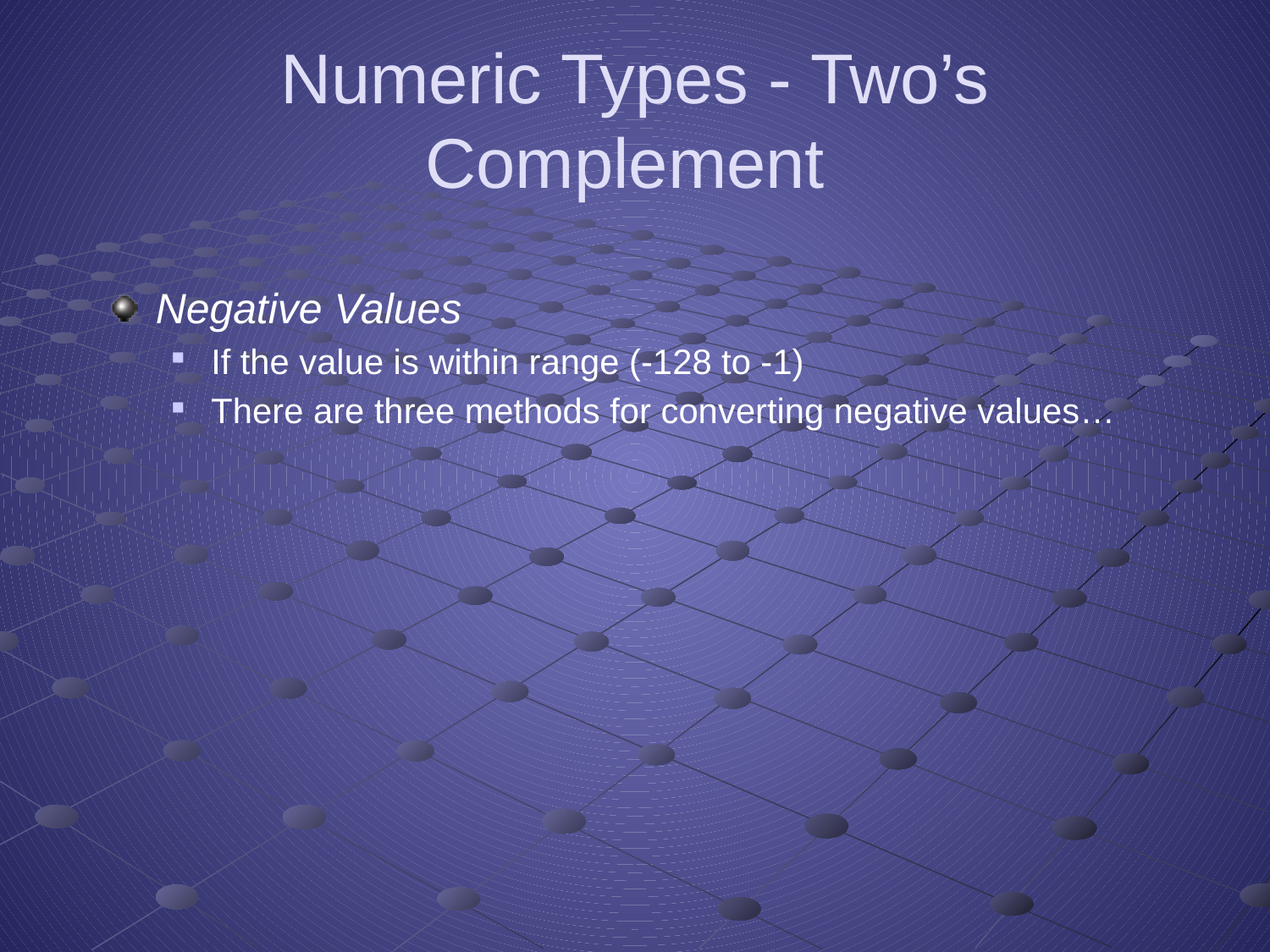

# Numeric Types - Two’s Complement
Negative Values
If the value is within range (-128 to -1)
There are three methods for converting negative values…